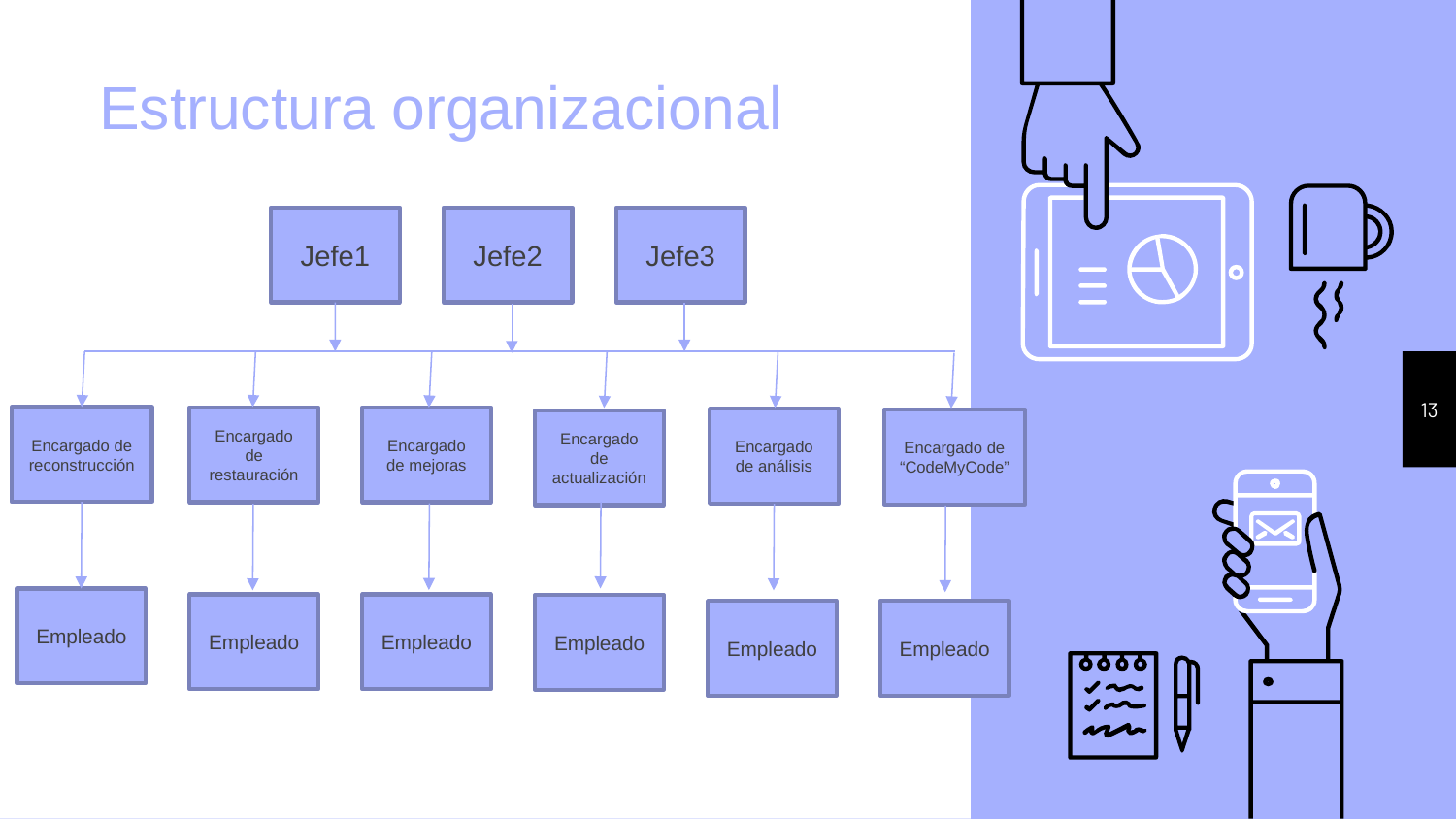

# Estructura organizacional
Jefe2
Jefe3
Jefe1
13
Encargado de reconstrucción
Encargado de restauración
Encargado de mejoras
Encargado de análisis
Encargado de “CodeMyCode”
Encargado de actualización
Empleado
Empleado
Empleado
Empleado
Empleado
Empleado